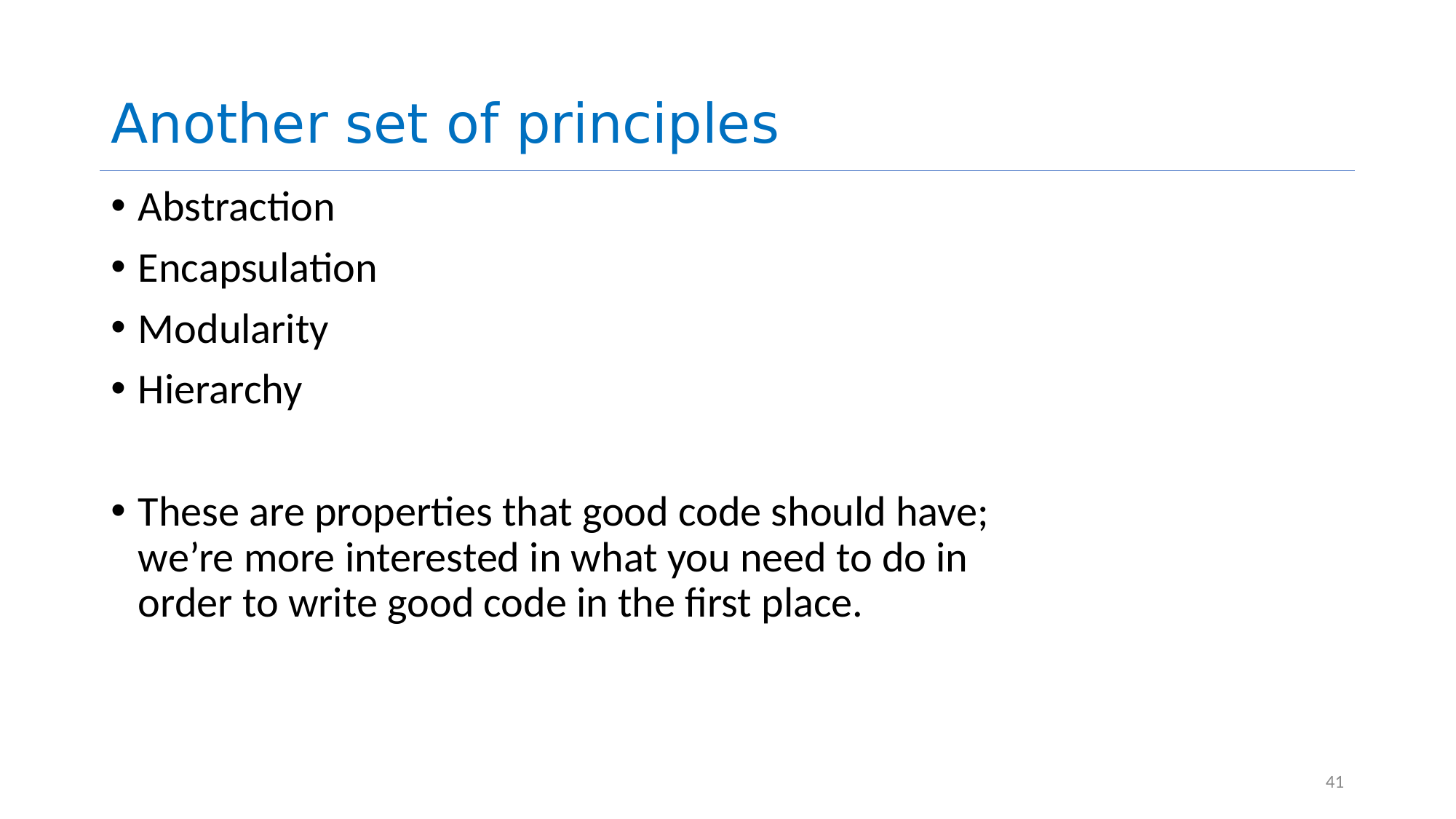

# Another set of principles
Abstraction
Encapsulation
Modularity
Hierarchy

These are properties that good code should have; we’re more interested in what you need to do in order to write good code in the first place.
41